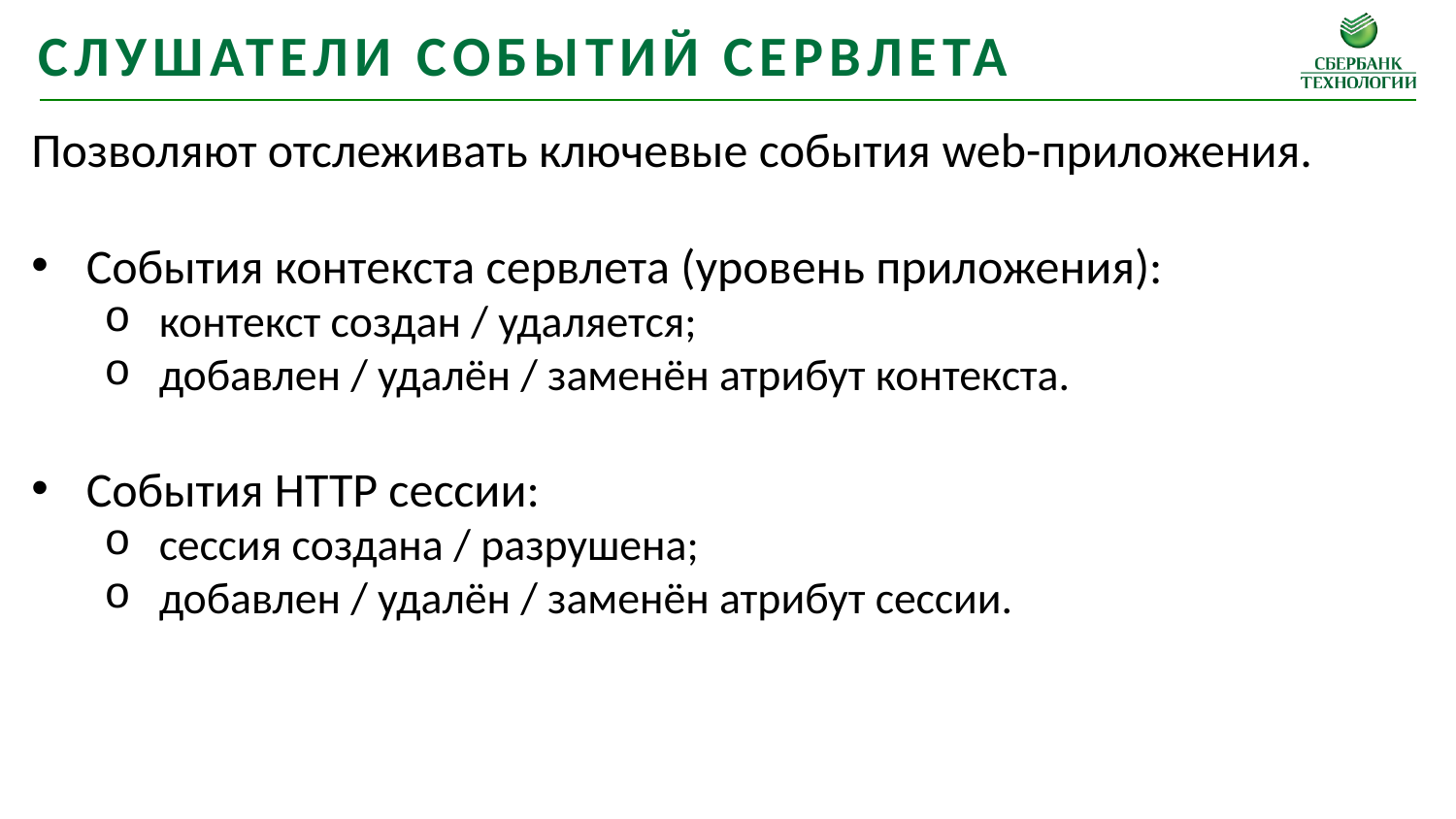

Слушатели событий сервлета
Позволяют отслеживать ключевые события web-приложения.

События контекста сервлета (уровень приложения):
контекст создан / удаляется;
добавлен / удалён / заменён атрибут контекста.

События HTTP сессии:
сессия создана / разрушена;
добавлен / удалён / заменён атрибут сессии.